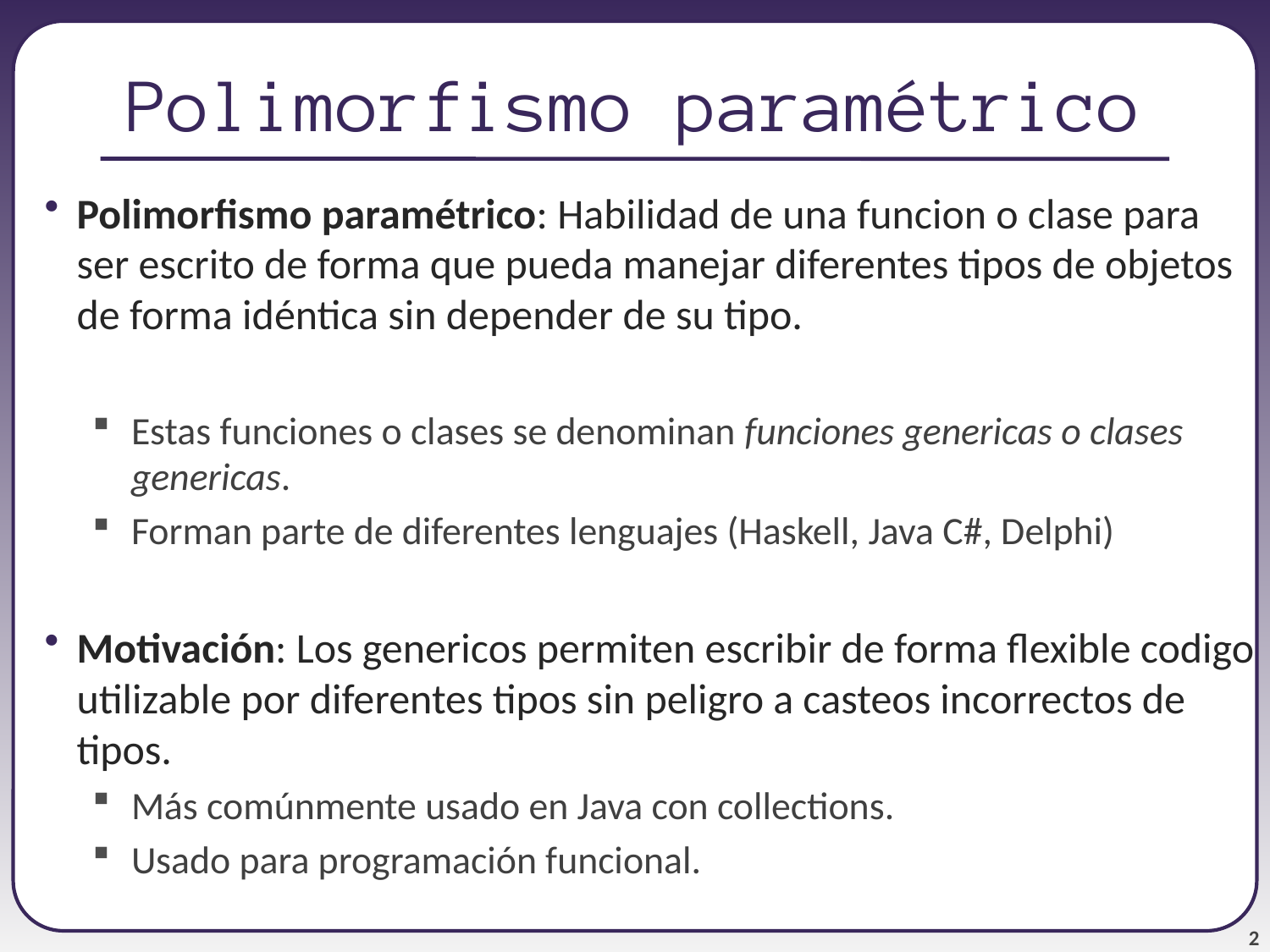

# Polimorfismo paramétrico
Polimorfismo paramétrico: Habilidad de una funcion o clase para ser escrito de forma que pueda manejar diferentes tipos de objetos de forma idéntica sin depender de su tipo.

Estas funciones o clases se denominan funciones genericas o clases genericas.
Forman parte de diferentes lenguajes (Haskell, Java C#, Delphi)

Motivación: Los genericos permiten escribir de forma flexible codigo utilizable por diferentes tipos sin peligro a casteos incorrectos de tipos.
Más comúnmente usado en Java con collections.
Usado para programación funcional.